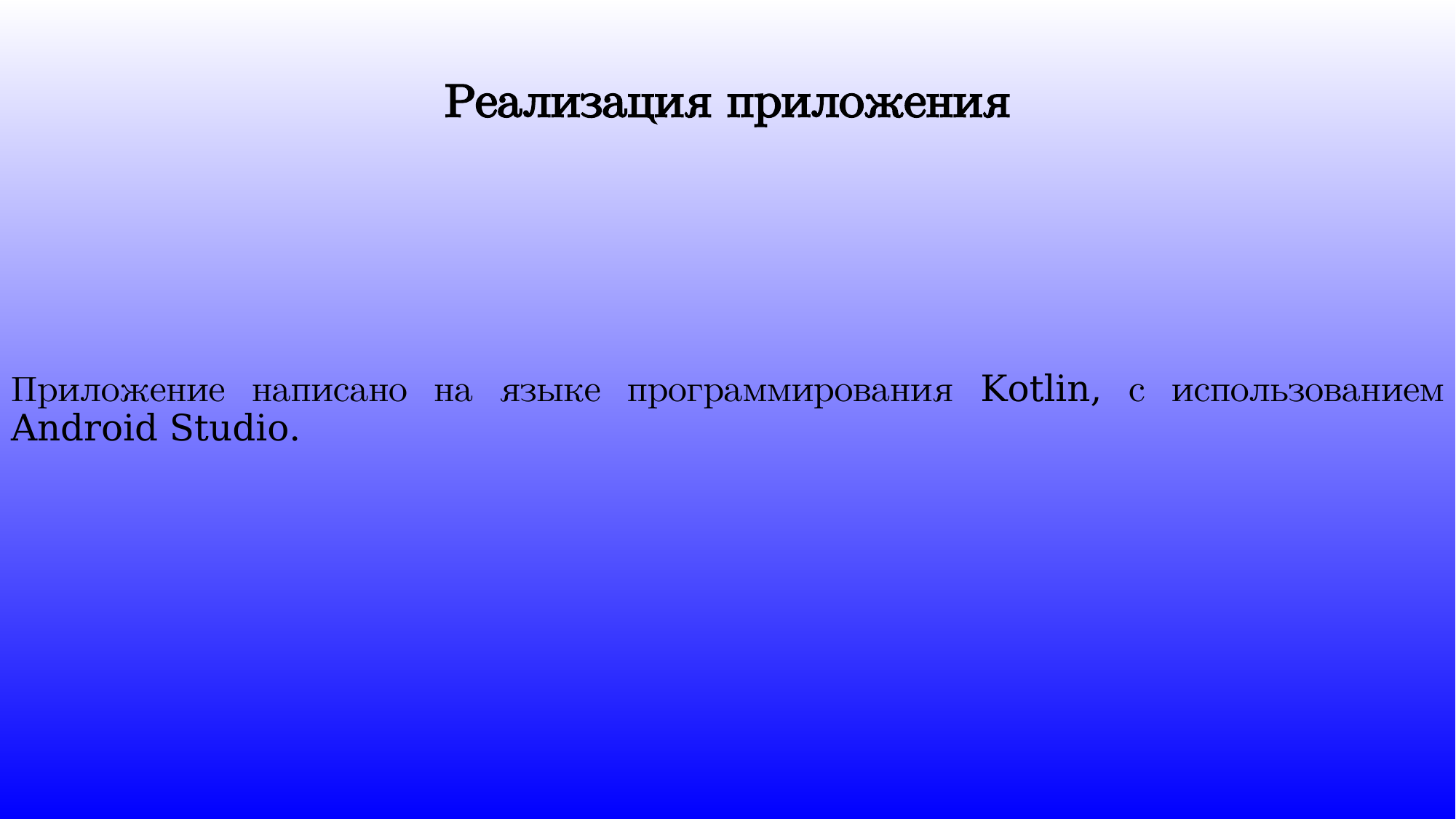

Приложение написано на языке программирования Kotlin, с использованием Android Studio.
# Реализация приложения